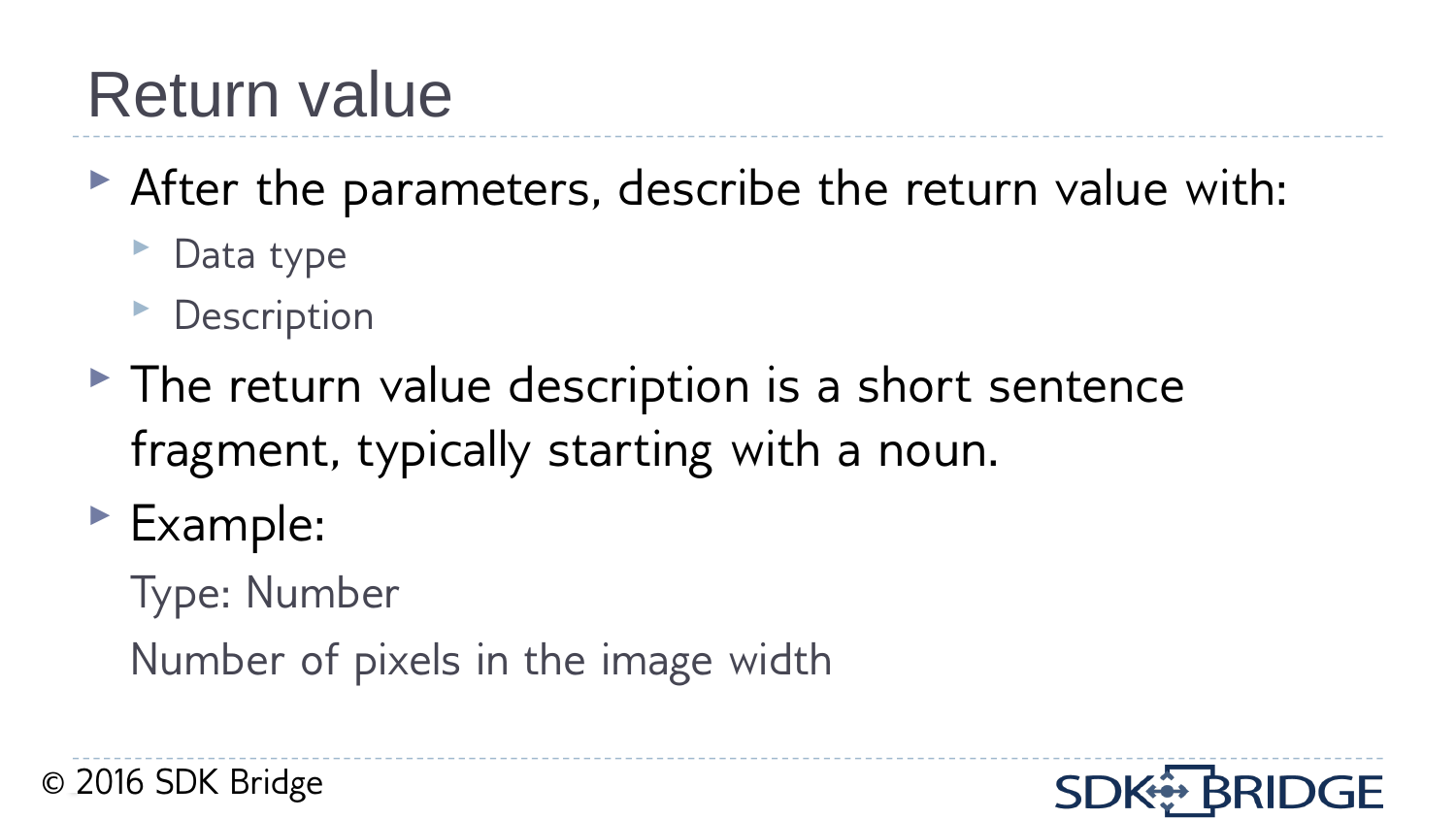

# Return value
After the parameters, describe the return value with:
Data type
Description
The return value description is a short sentence fragment, typically starting with a noun.
Example:
Type: Number
Number of pixels in the image width